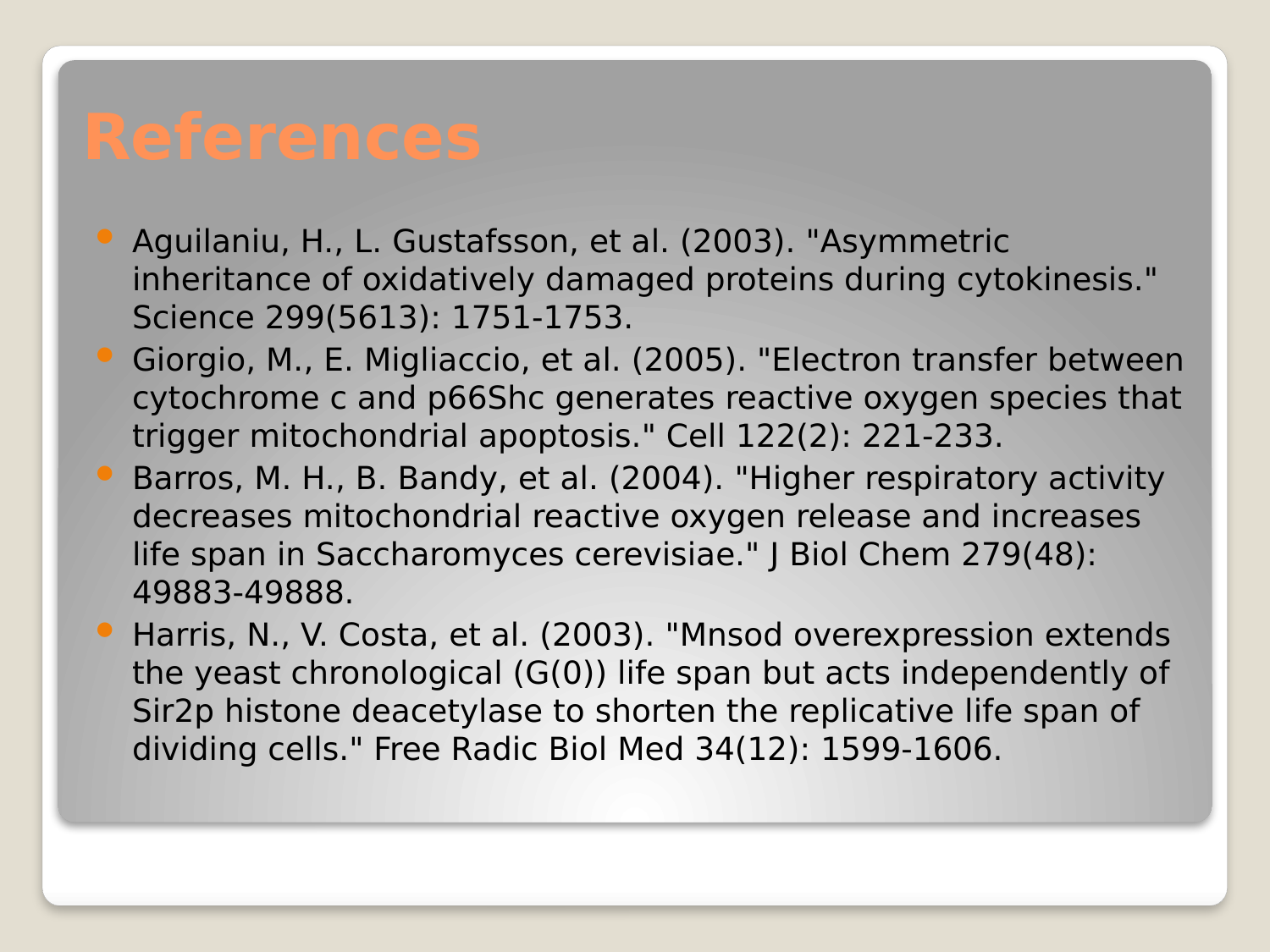

# References
Aguilaniu, H., L. Gustafsson, et al. (2003). "Asymmetric inheritance of oxidatively damaged proteins during cytokinesis." Science 299(5613): 1751-1753.
Giorgio, M., E. Migliaccio, et al. (2005). "Electron transfer between cytochrome c and p66Shc generates reactive oxygen species that trigger mitochondrial apoptosis." Cell 122(2): 221-233.
Barros, M. H., B. Bandy, et al. (2004). "Higher respiratory activity decreases mitochondrial reactive oxygen release and increases life span in Saccharomyces cerevisiae." J Biol Chem 279(48): 49883-49888.
Harris, N., V. Costa, et al. (2003). "Mnsod overexpression extends the yeast chronological (G(0)) life span but acts independently of Sir2p histone deacetylase to shorten the replicative life span of dividing cells." Free Radic Biol Med 34(12): 1599-1606.